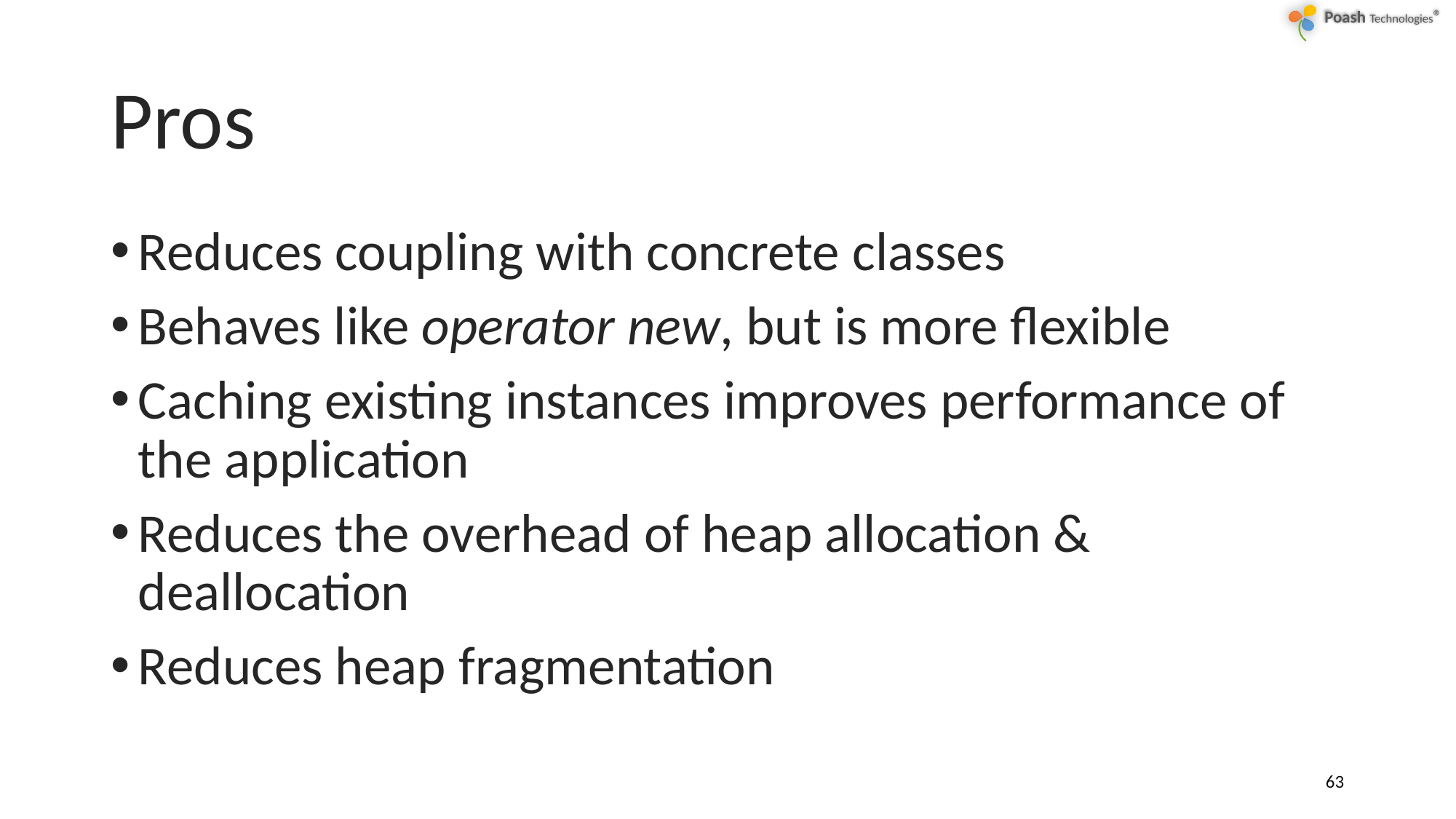

# Pros
Reduces coupling with concrete classes
Behaves like operator new, but is more flexible
Caching existing instances improves performance of the application
Reduces the overhead of heap allocation & deallocation
Reduces heap fragmentation

63